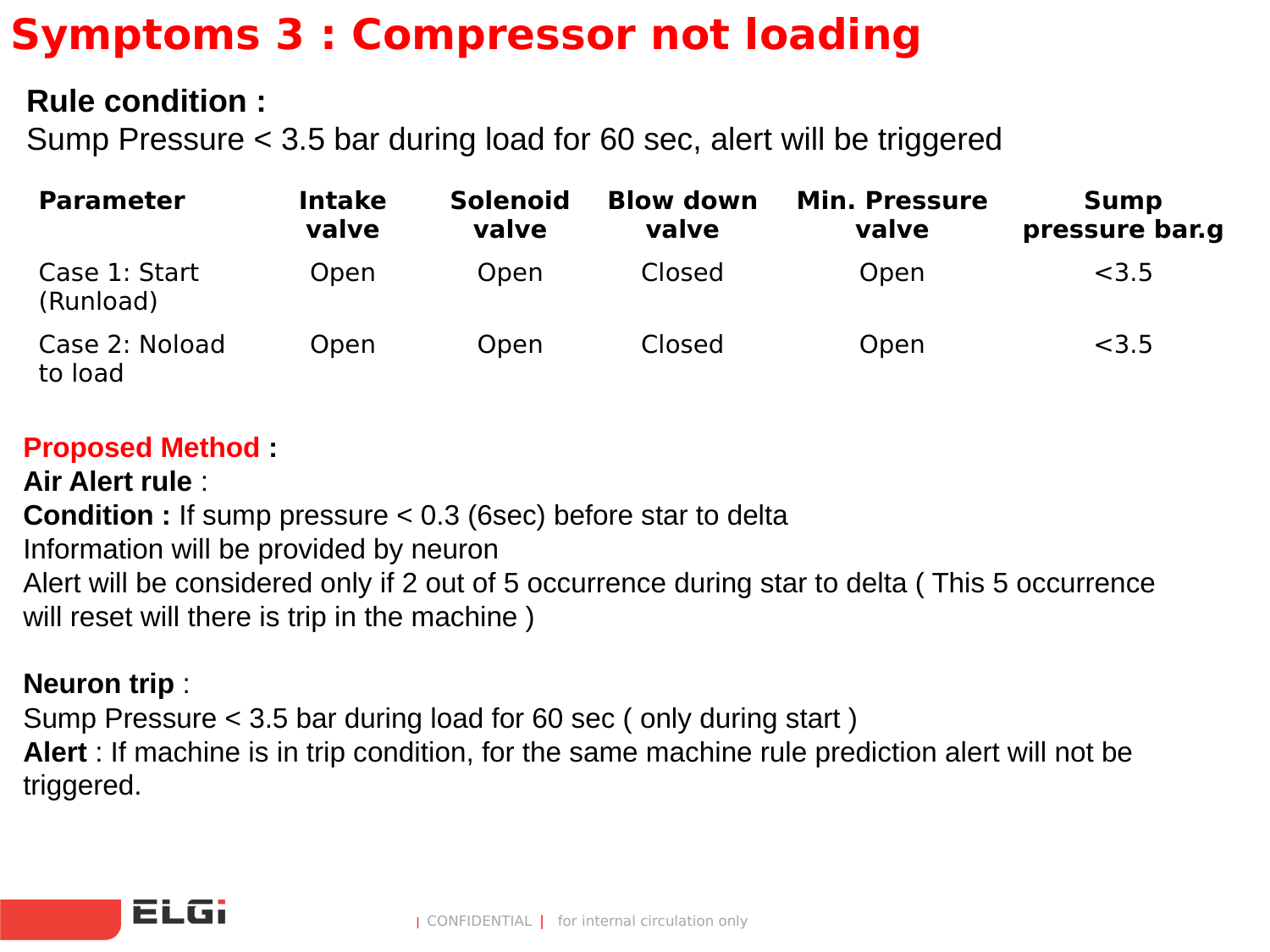

Symptoms 3 : Compressor not loading
Rule condition :
Sump Pressure < 3.5 bar during load for 60 sec, alert will be triggered
| Parameter | Intake valve | Solenoid valve | Blow down valve | Min. Pressure valve | Sump pressure bar.g |
| --- | --- | --- | --- | --- | --- |
| Case 1: Start (Runload) | Open | Open | Closed | Open | <3.5 |
| Case 2: Noload to load | Open | Open | Closed | Open | <3.5 |
Proposed Method :
Air Alert rule :
Condition : If sump pressure < 0.3 (6sec) before star to delta
Information will be provided by neuron
Alert will be considered only if 2 out of 5 occurrence during star to delta ( This 5 occurrence  will reset will there is trip in the machine )

Neuron trip :
Sump Pressure < 3.5 bar during load for 60 sec ( only during start )
Alert : If machine is in trip condition, for the same machine rule prediction alert will not be triggered.